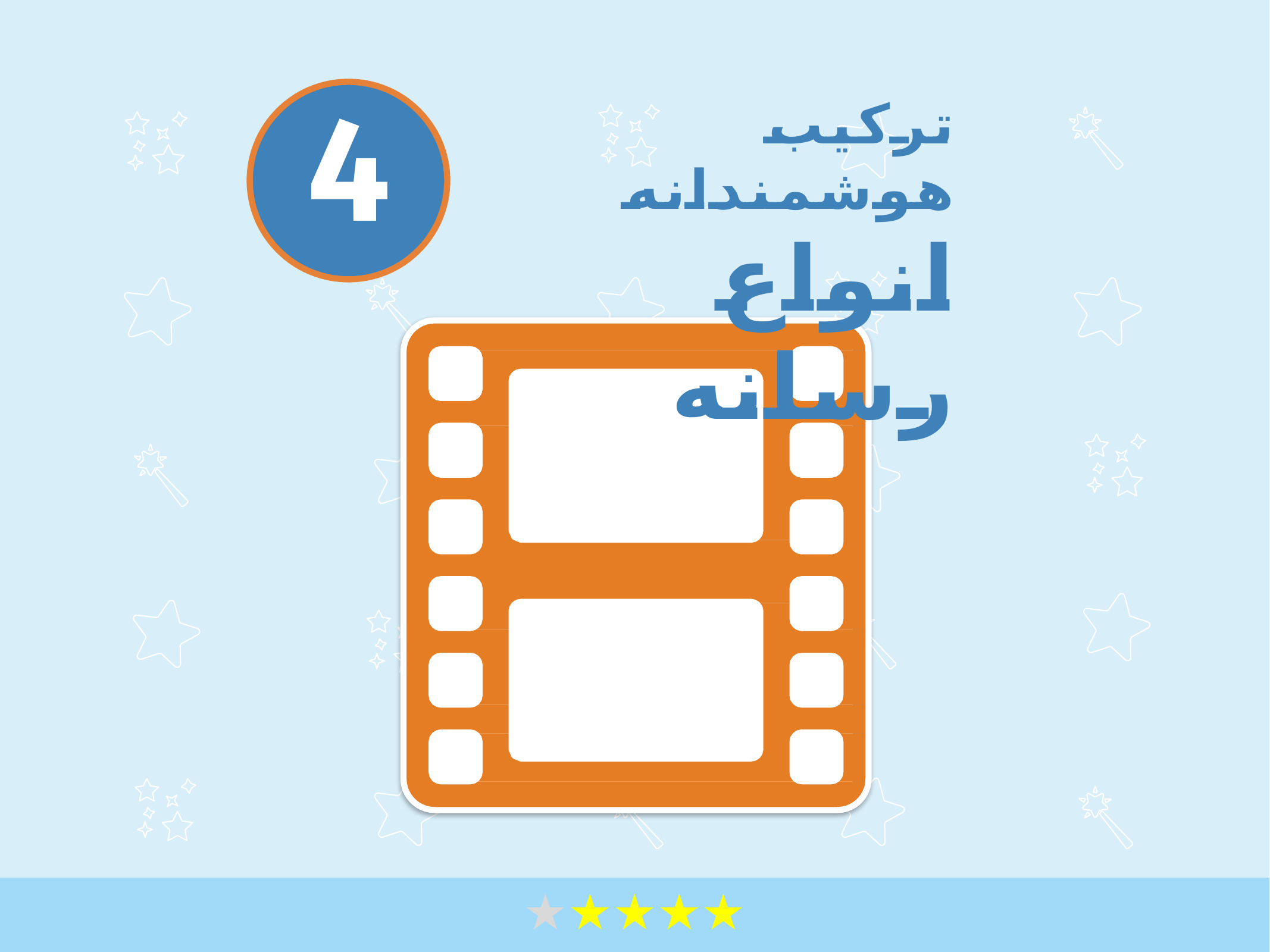

# ترکیب هوشمندانه انواع رسانه
4

★★★★★